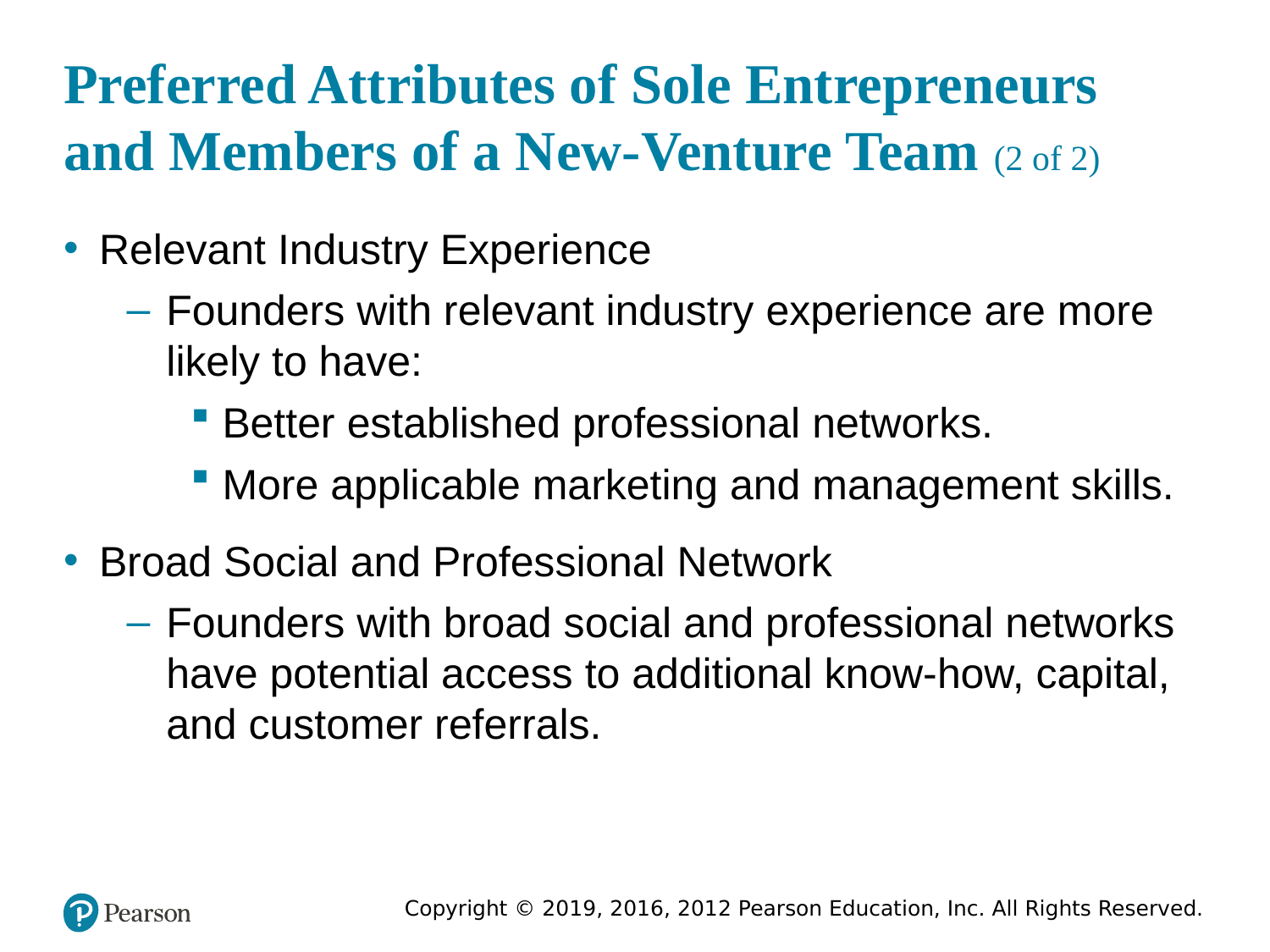

# Preferred Attributes of Sole Entrepreneurs and Members of a New-Venture Team (2 of 2)
Relevant Industry Experience
Founders with relevant industry experience are more likely to have:
Better established professional networks.
More applicable marketing and management skills.
Broad Social and Professional Network
Founders with broad social and professional networks have potential access to additional know-how, capital, and customer referrals.